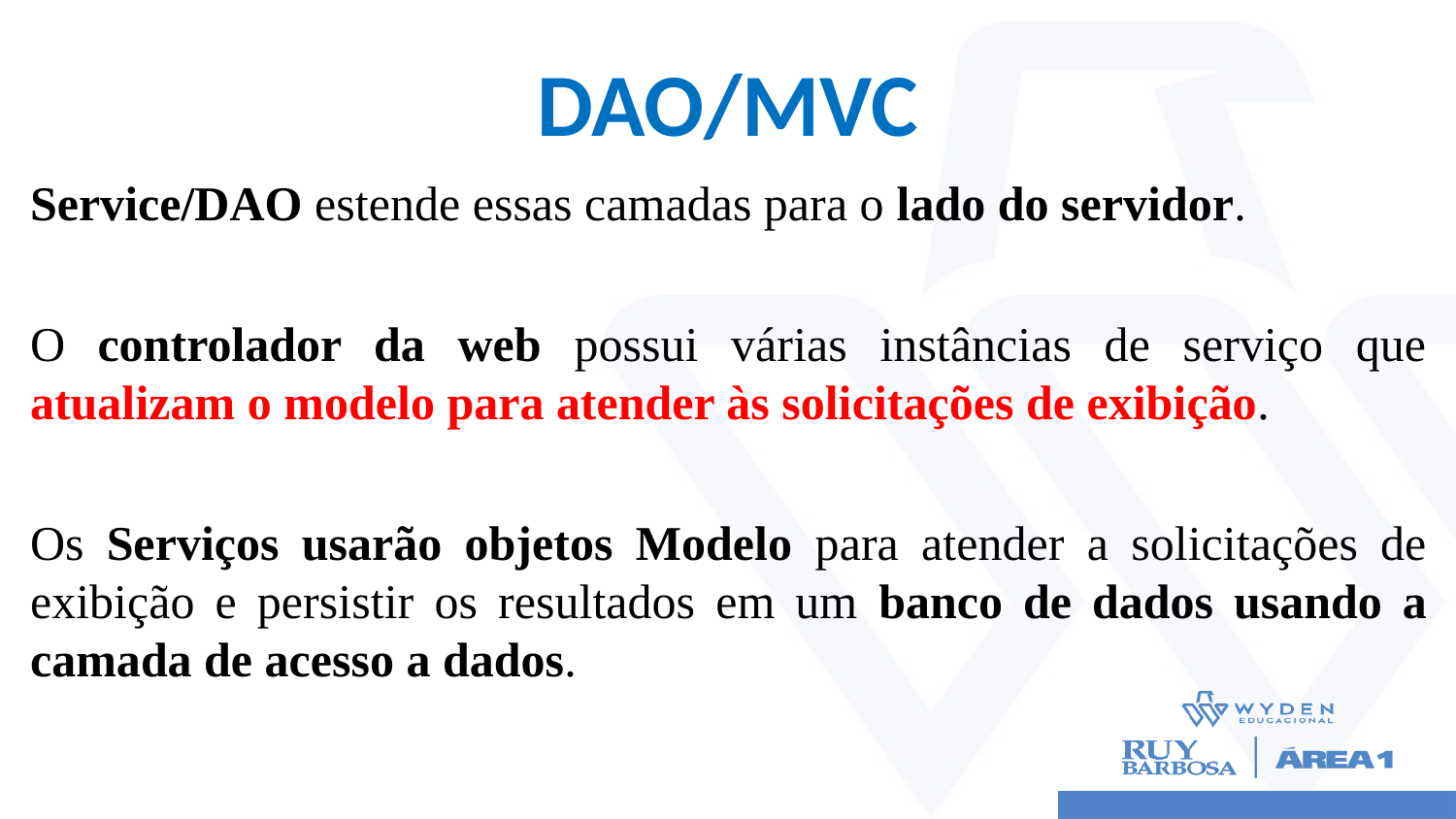

# DAO/MVC
Service/DAO estende essas camadas para o lado do servidor.

O controlador da web possui várias instâncias de serviço que atualizam o modelo para atender às solicitações de exibição.

Os Serviços usarão objetos Modelo para atender a solicitações de exibição e persistir os resultados em um banco de dados usando a camada de acesso a dados.